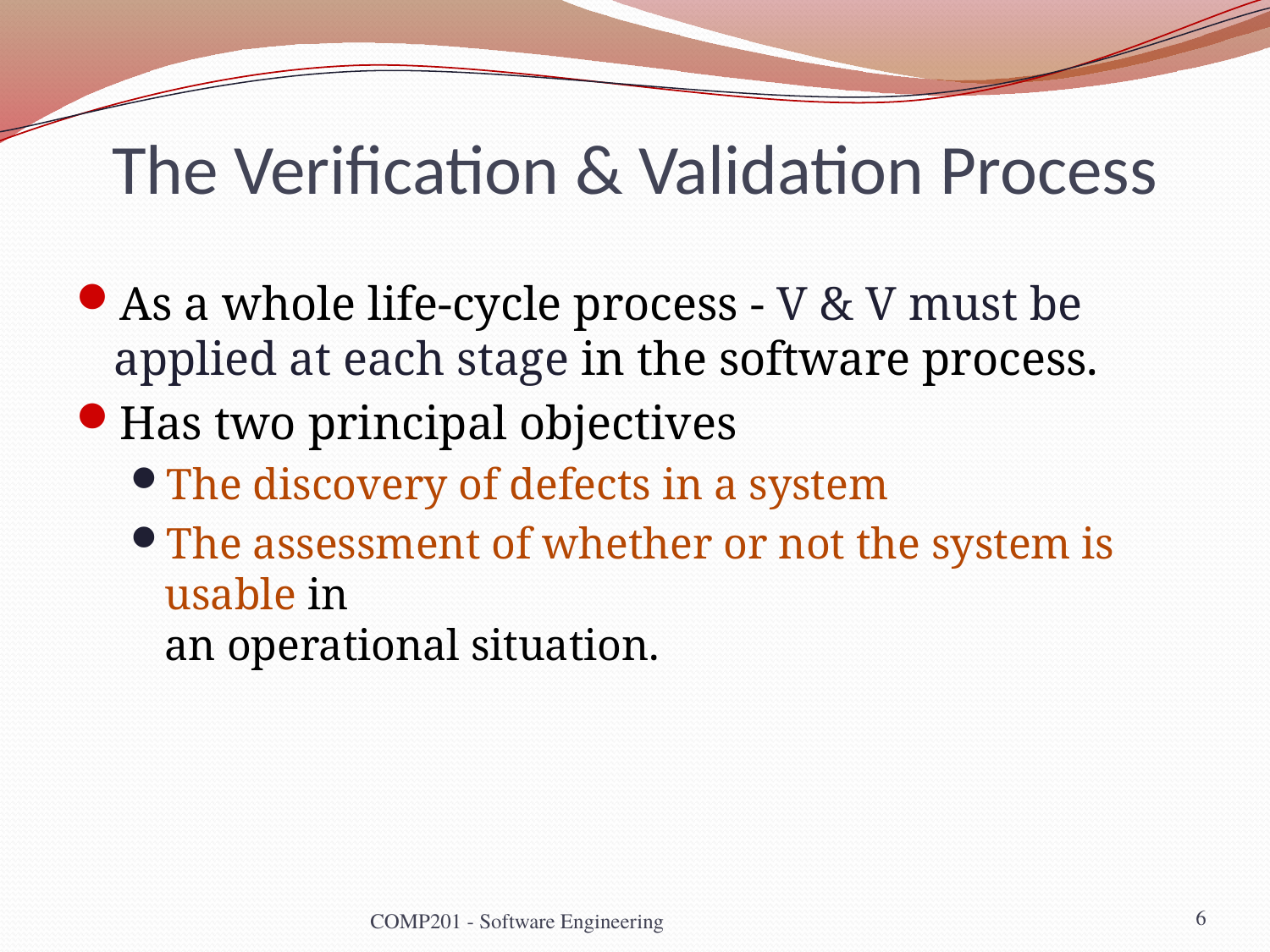

# The Verification & Validation Process
As a whole life-cycle process - V & V must be
applied at each stage in the software process.
Has two principal objectives
The discovery of defects in a system
The assessment of whether or not the system is usable in
an operational situation.
COMP201 - Software Engineering
6